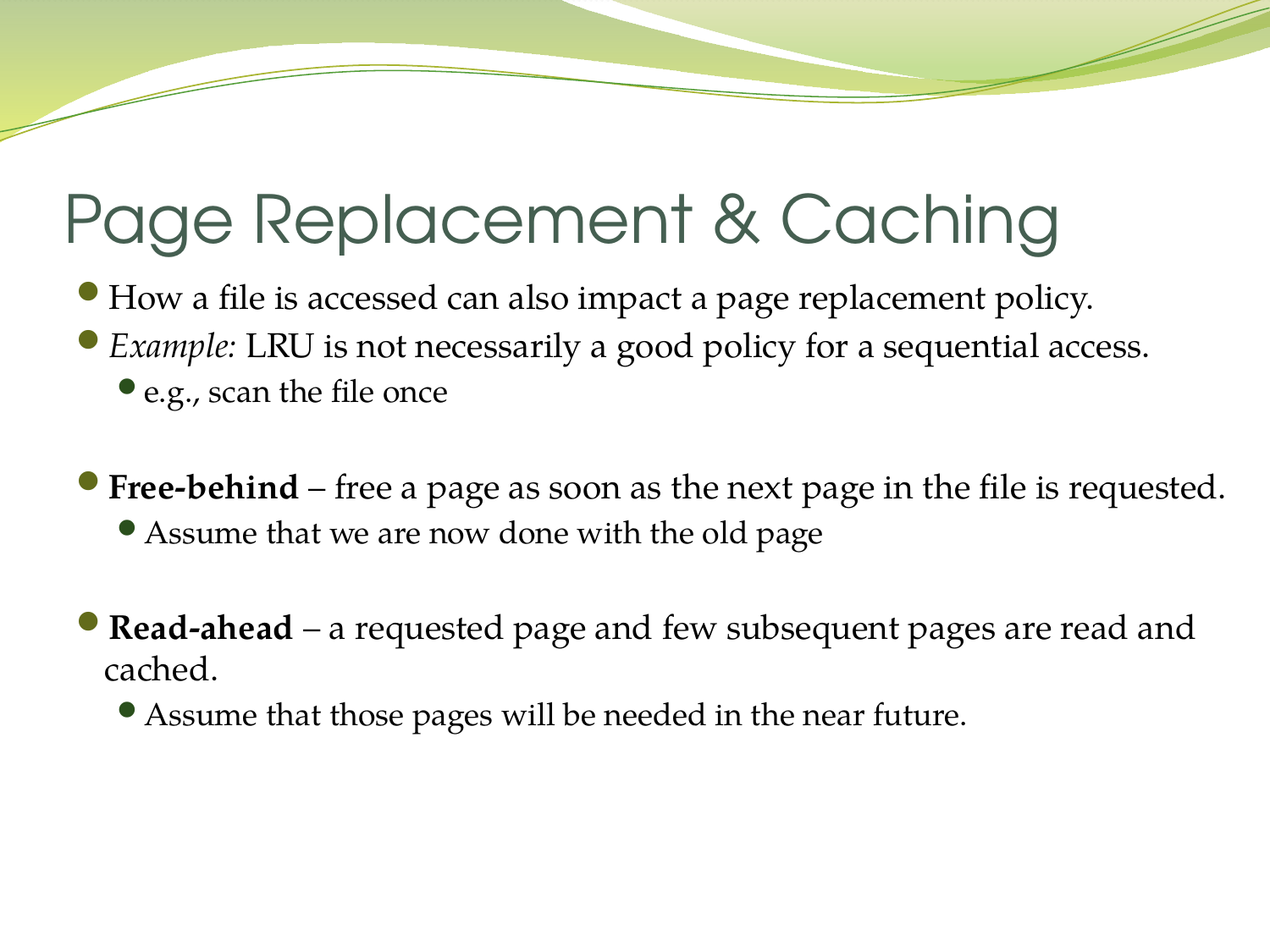

# Page Replacement & Caching
How a file is accessed can also impact a page replacement policy.
Example: LRU is not necessarily a good policy for a sequential access.
e.g., scan the file once

Free-behind – free a page as soon as the next page in the file is requested.
Assume that we are now done with the old page

Read-ahead – a requested page and few subsequent pages are read and cached.
Assume that those pages will be needed in the near future.